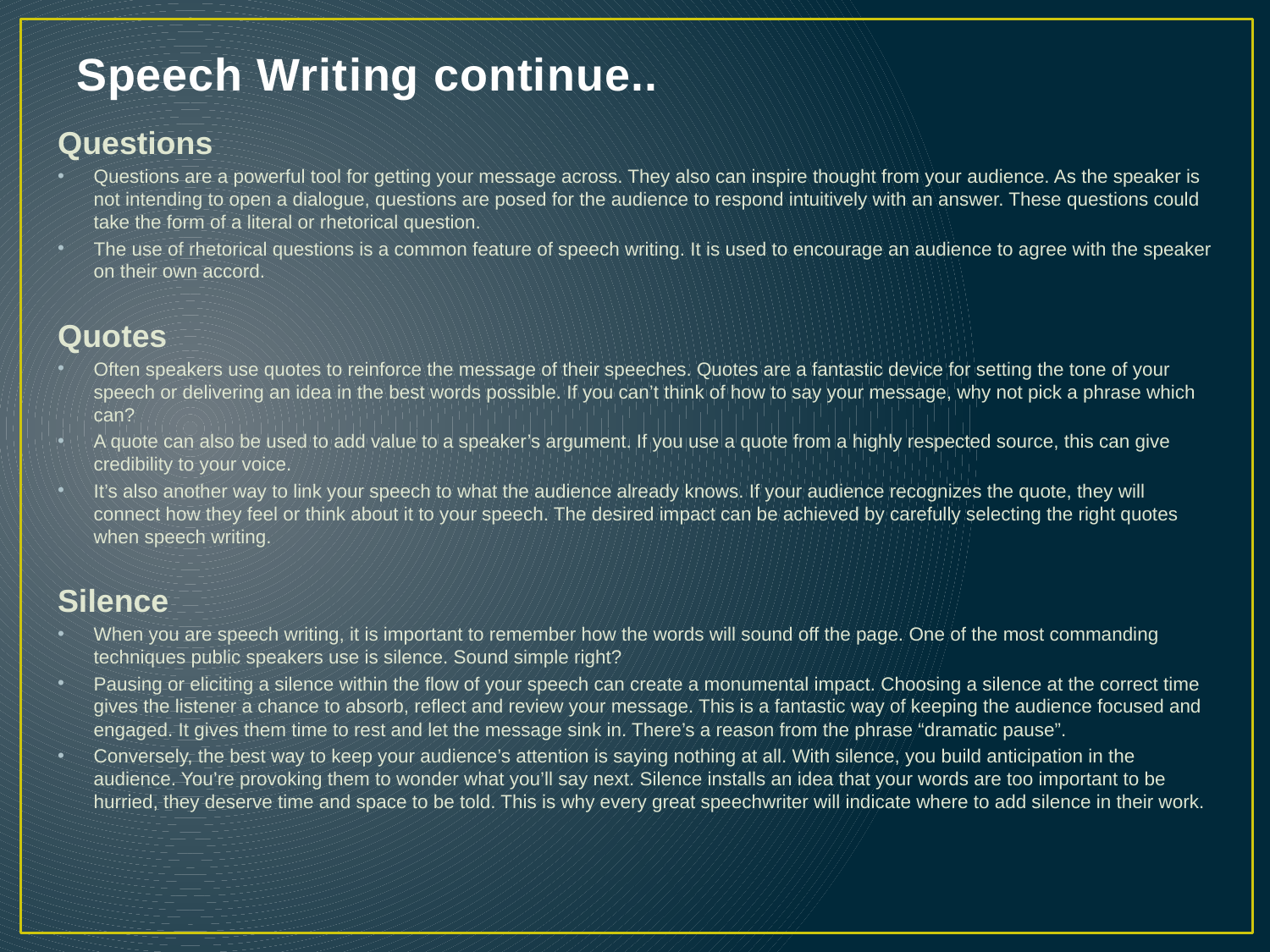

# Speech Writing continue..
Questions
Questions are a powerful tool for getting your message across. They also can inspire thought from your audience. As the speaker is not intending to open a dialogue, questions are posed for the audience to respond intuitively with an answer. These questions could take the form of a literal or rhetorical question.
The use of rhetorical questions is a common feature of speech writing. It is used to encourage an audience to agree with the speaker on their own accord.

Quotes
Often speakers use quotes to reinforce the message of their speeches. Quotes are a fantastic device for setting the tone of your speech or delivering an idea in the best words possible. If you can’t think of how to say your message, why not pick a phrase which can?
A quote can also be used to add value to a speaker’s argument. If you use a quote from a highly respected source, this can give credibility to your voice.
It’s also another way to link your speech to what the audience already knows. If your audience recognizes the quote, they will connect how they feel or think about it to your speech. The desired impact can be achieved by carefully selecting the right quotes when speech writing.

Silence
When you are speech writing, it is important to remember how the words will sound off the page. One of the most commanding techniques public speakers use is silence. Sound simple right?
Pausing or eliciting a silence within the flow of your speech can create a monumental impact. Choosing a silence at the correct time gives the listener a chance to absorb, reflect and review your message. This is a fantastic way of keeping the audience focused and engaged. It gives them time to rest and let the message sink in. There’s a reason from the phrase “dramatic pause”.
Conversely, the best way to keep your audience’s attention is saying nothing at all. With silence, you build anticipation in the audience. You’re provoking them to wonder what you’ll say next. Silence installs an idea that your words are too important to be hurried, they deserve time and space to be told. This is why every great speechwriter will indicate where to add silence in their work.